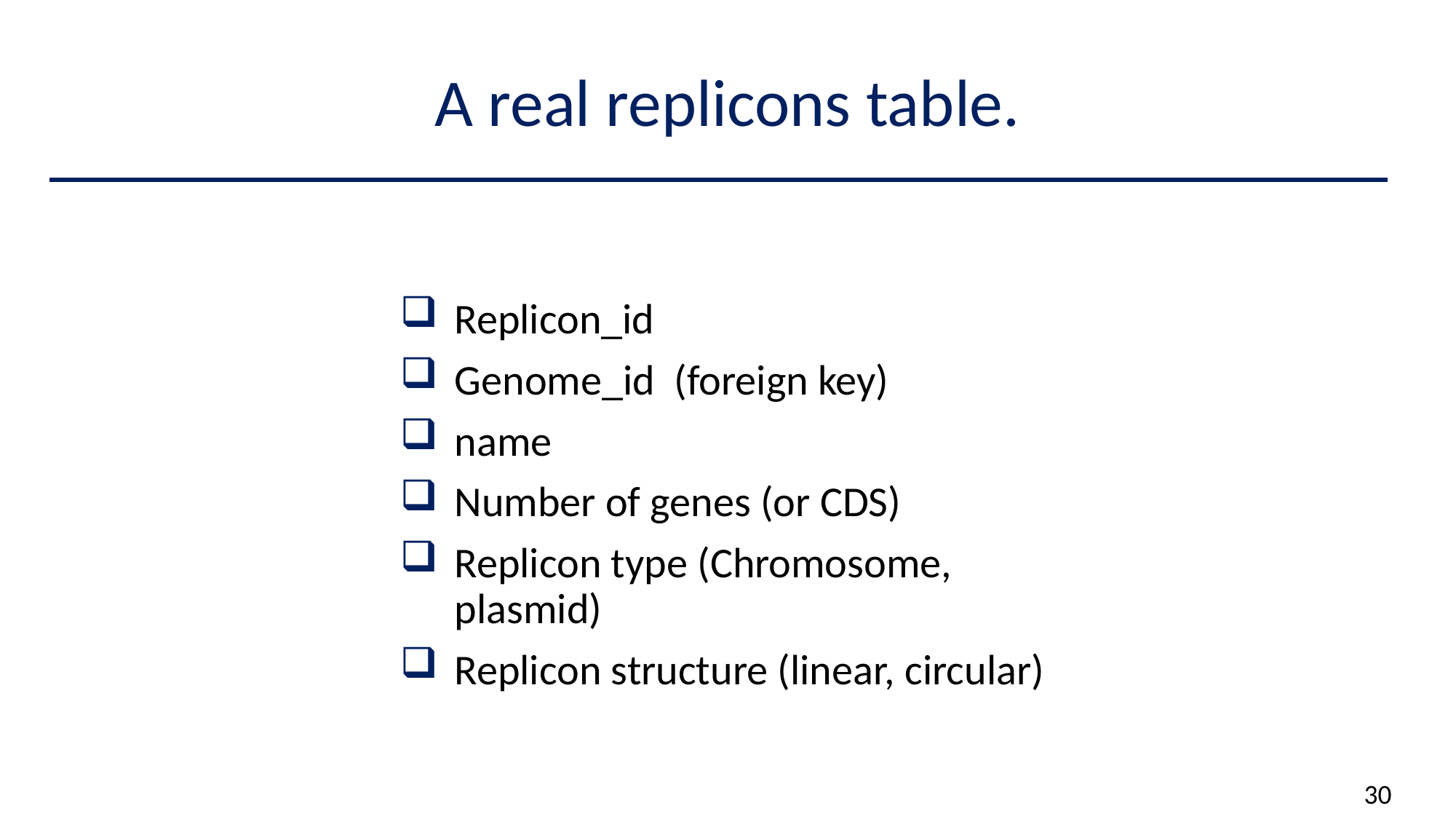

# A real replicons table.
Replicon_id
Genome_id  (foreign key)
name
Number of genes (or CDS)
Replicon type (Chromosome, plasmid)
Replicon structure (linear, circular)

30